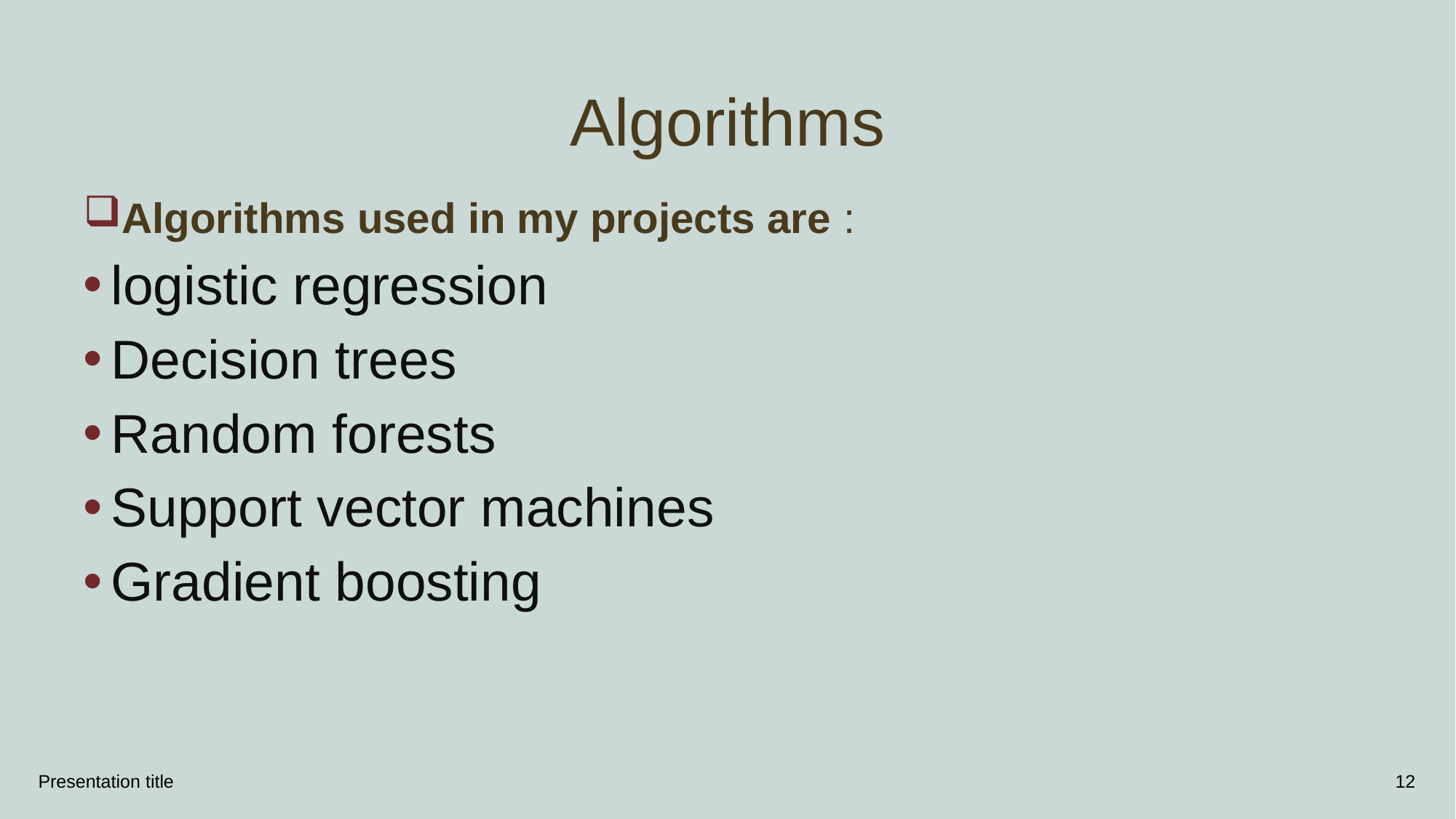

# Algorithms
Algorithms used in my projects are :
logistic regression
Decision trees
Random forests
Support vector machines
Gradient boosting
Presentation title
12